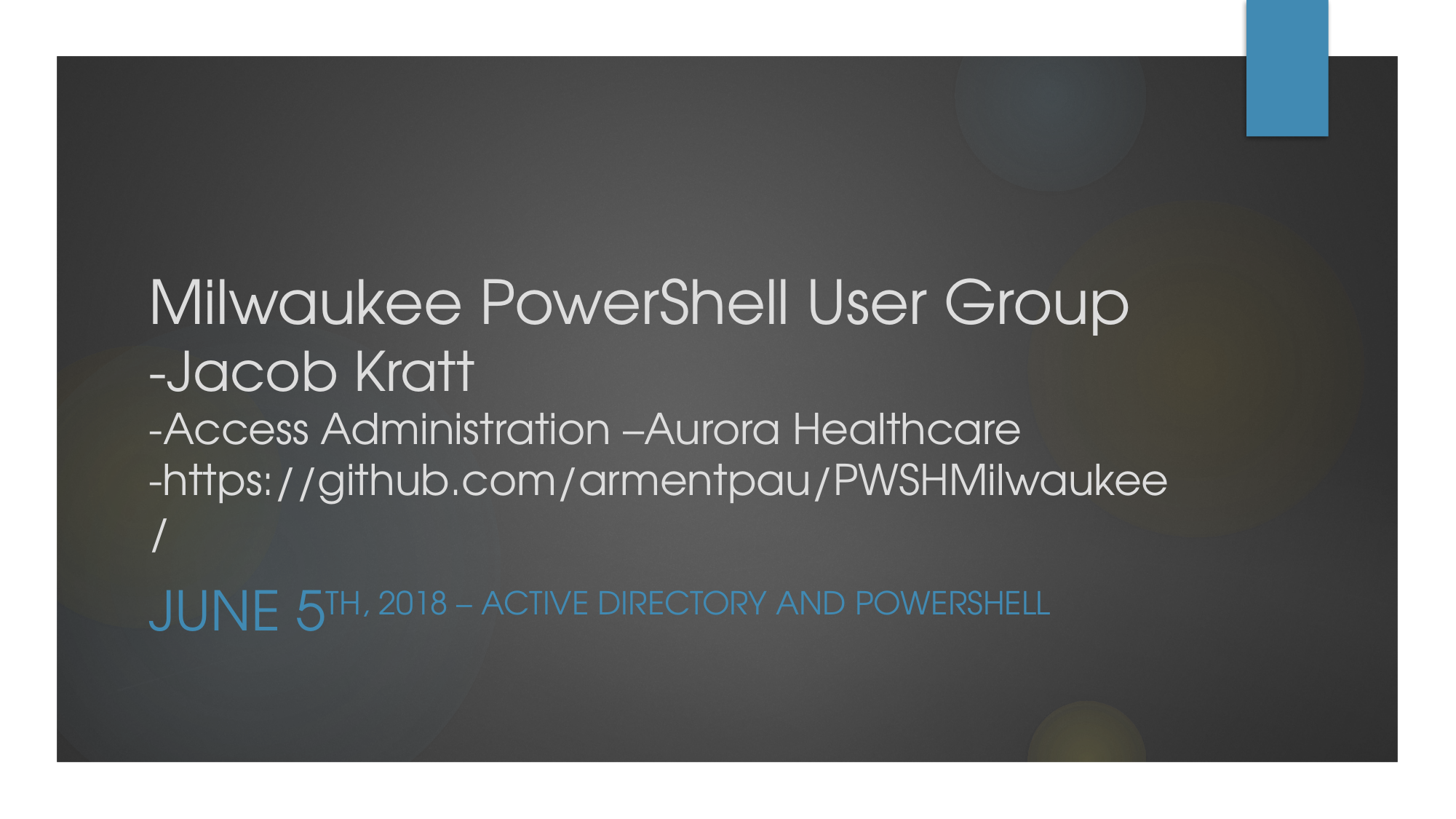

# Milwaukee PowerShell User Group -Jacob Kratt -Access Administration –Aurora Healthcare -https://github.com/armentpau/PWSHMilwaukee/
June 5th, 2018 – Active Directory and PowerShell